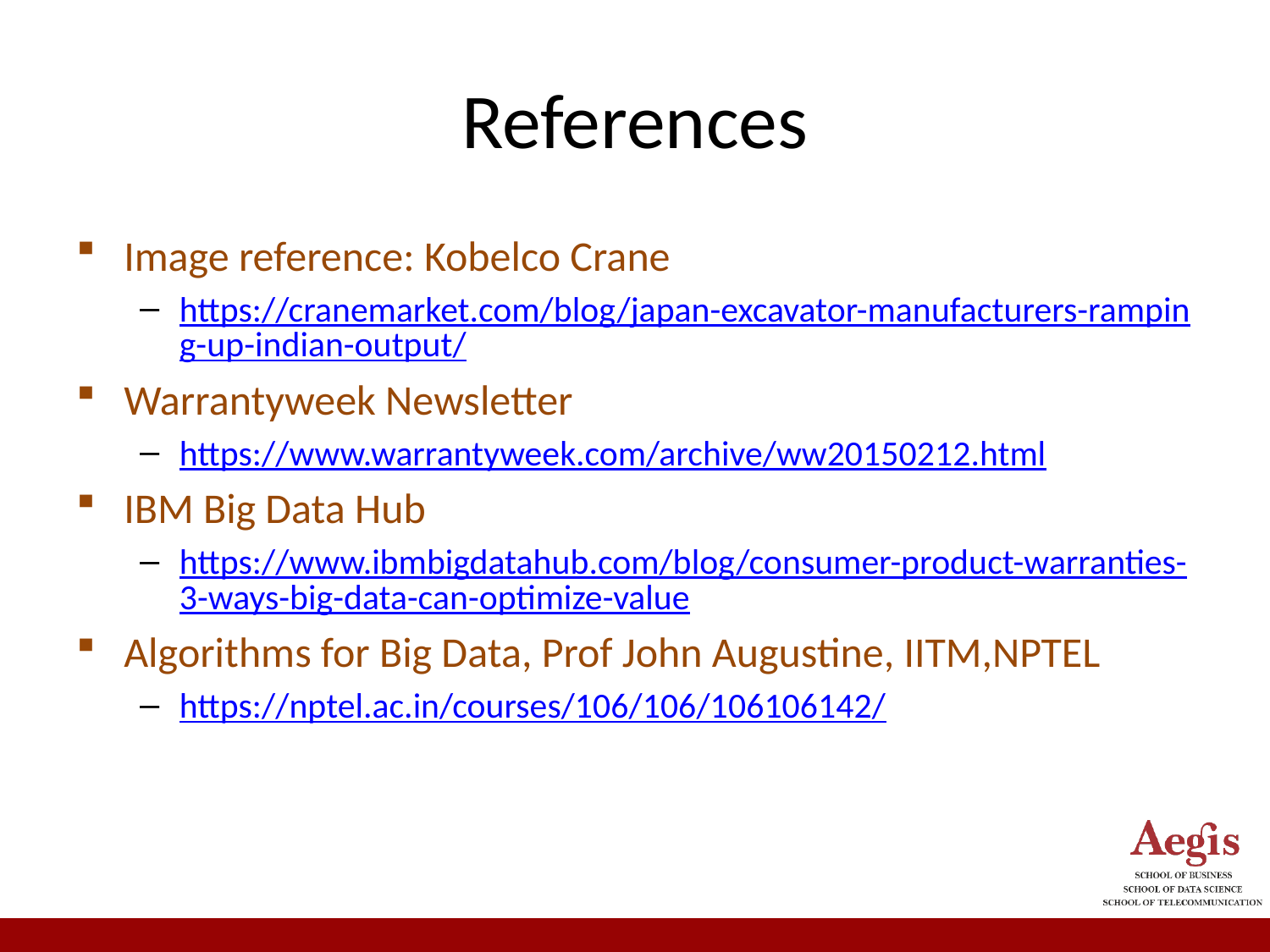

# References
Image reference: Kobelco Crane
https://cranemarket.com/blog/japan-excavator-manufacturers-ramping-up-indian-output/
Warrantyweek Newsletter
https://www.warrantyweek.com/archive/ww20150212.html
IBM Big Data Hub
https://www.ibmbigdatahub.com/blog/consumer-product-warranties-3-ways-big-data-can-optimize-value
Algorithms for Big Data, Prof John Augustine, IITM,NPTEL
https://nptel.ac.in/courses/106/106/106106142/